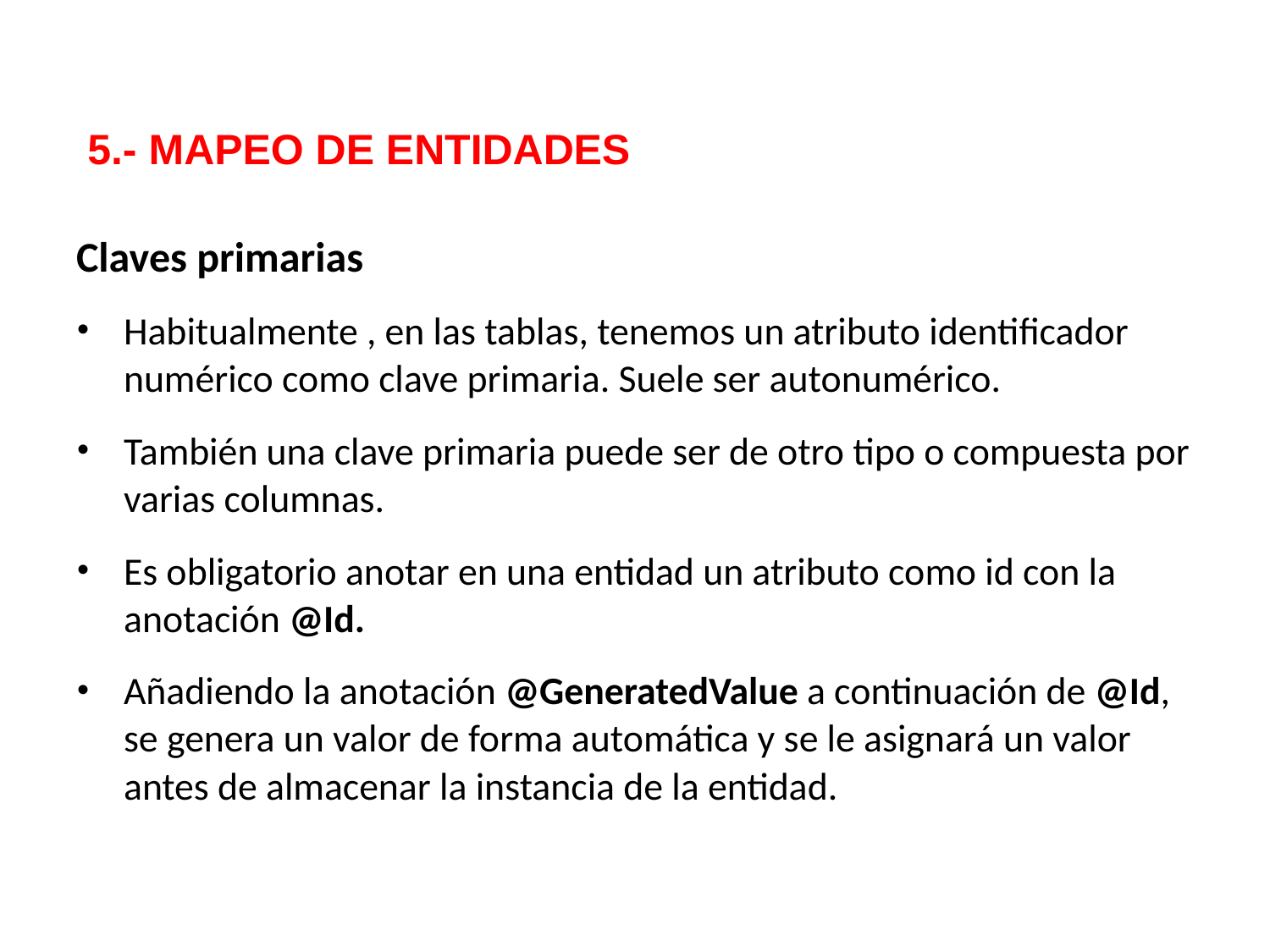

5.- MAPEO DE ENTIDADES
Claves primarias
Habitualmente , en las tablas, tenemos un atributo identificador numérico como clave primaria. Suele ser autonumérico.
También una clave primaria puede ser de otro tipo o compuesta por varias columnas.
Es obligatorio anotar en una entidad un atributo como id con la anotación @Id.
Añadiendo la anotación @GeneratedValue a continuación de @Id, se genera un valor de forma automática y se le asignará un valor antes de almacenar la instancia de la entidad.